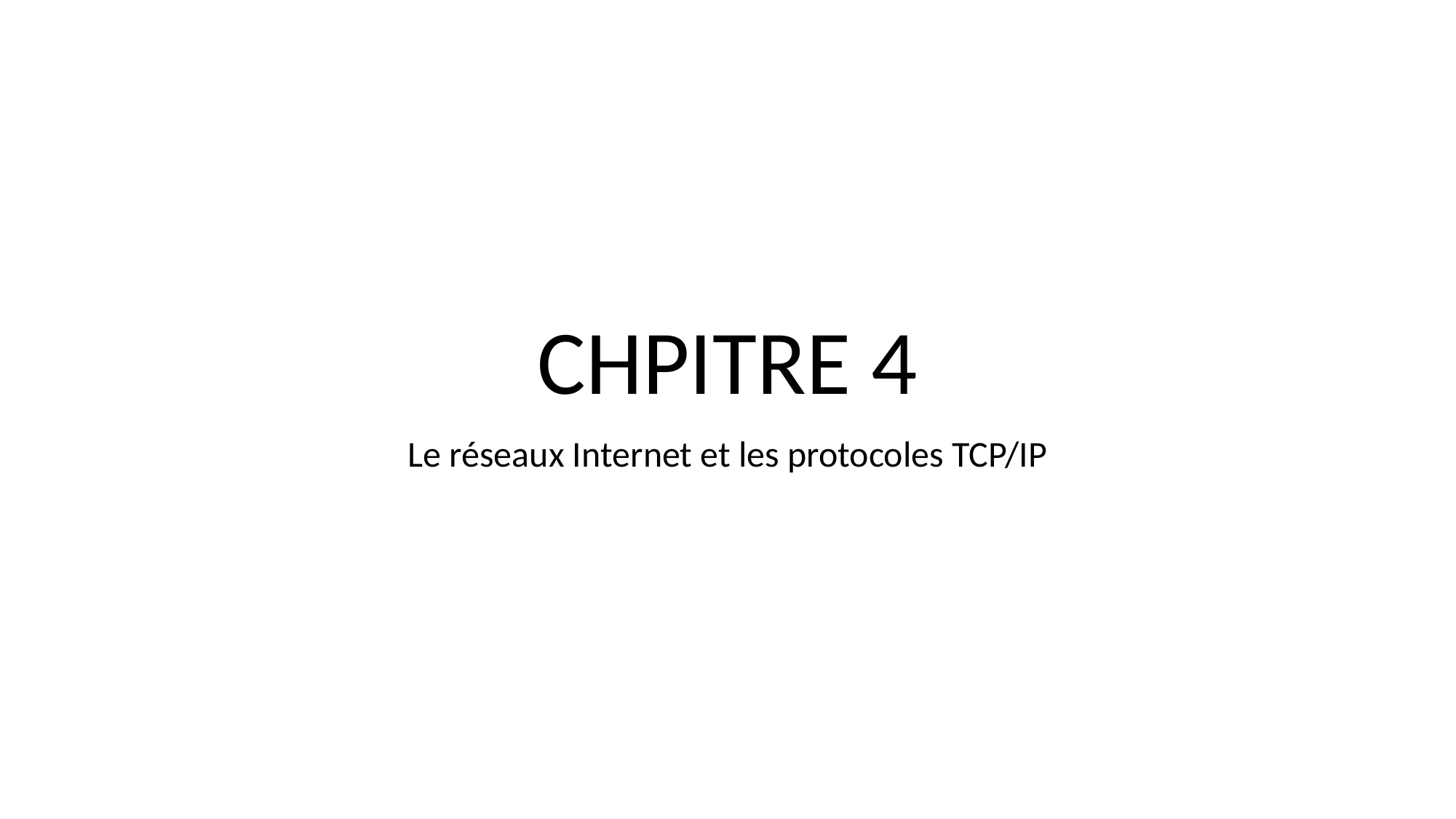

# CHPITRE 4
Le réseaux Internet et les protocoles TCP/IP